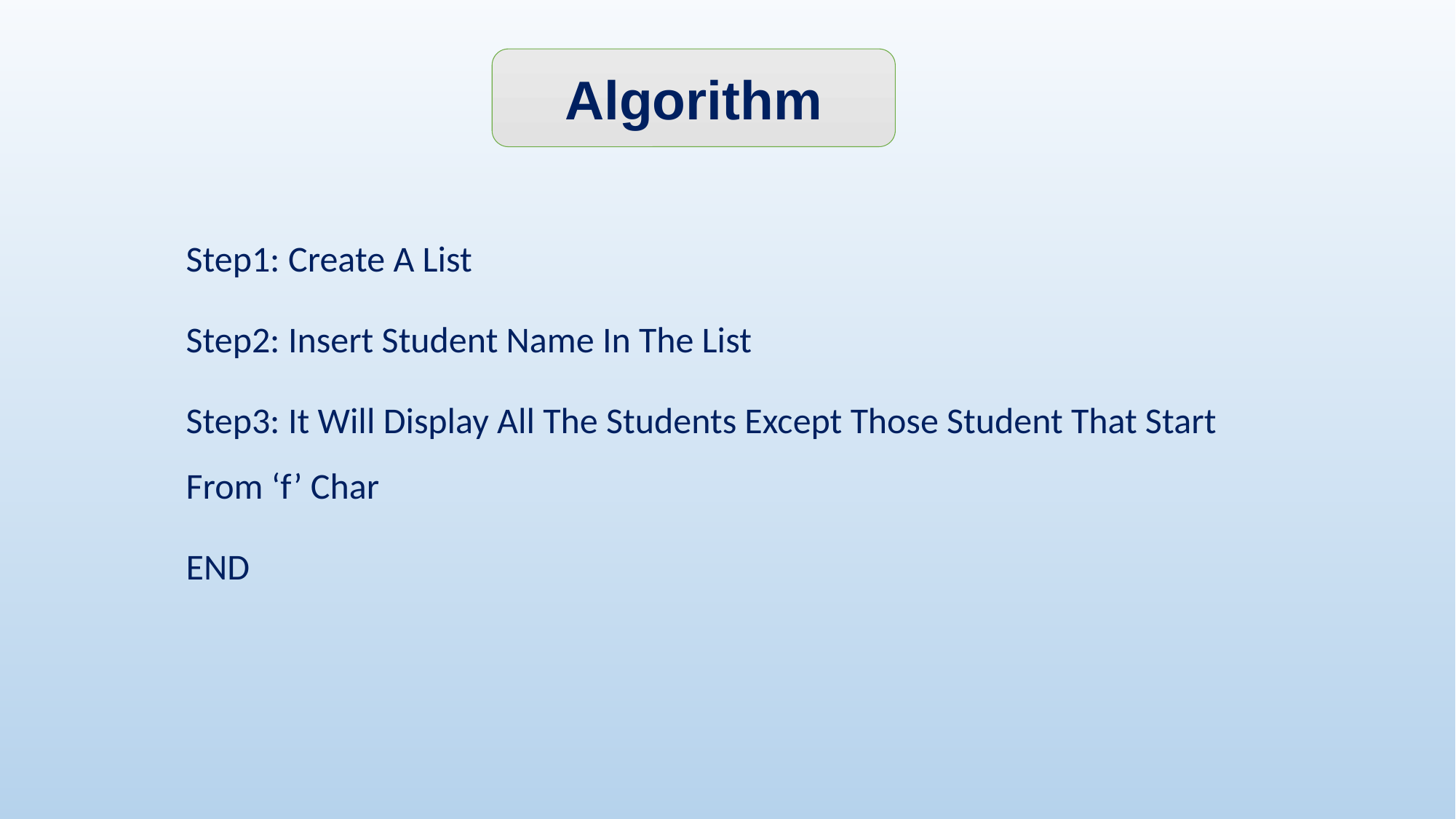

Algorithm
Step1: Create A List
Step2: Insert Student Name In The List
Step3: It Will Display All The Students Except Those Student That Start From ‘f’ Char
END